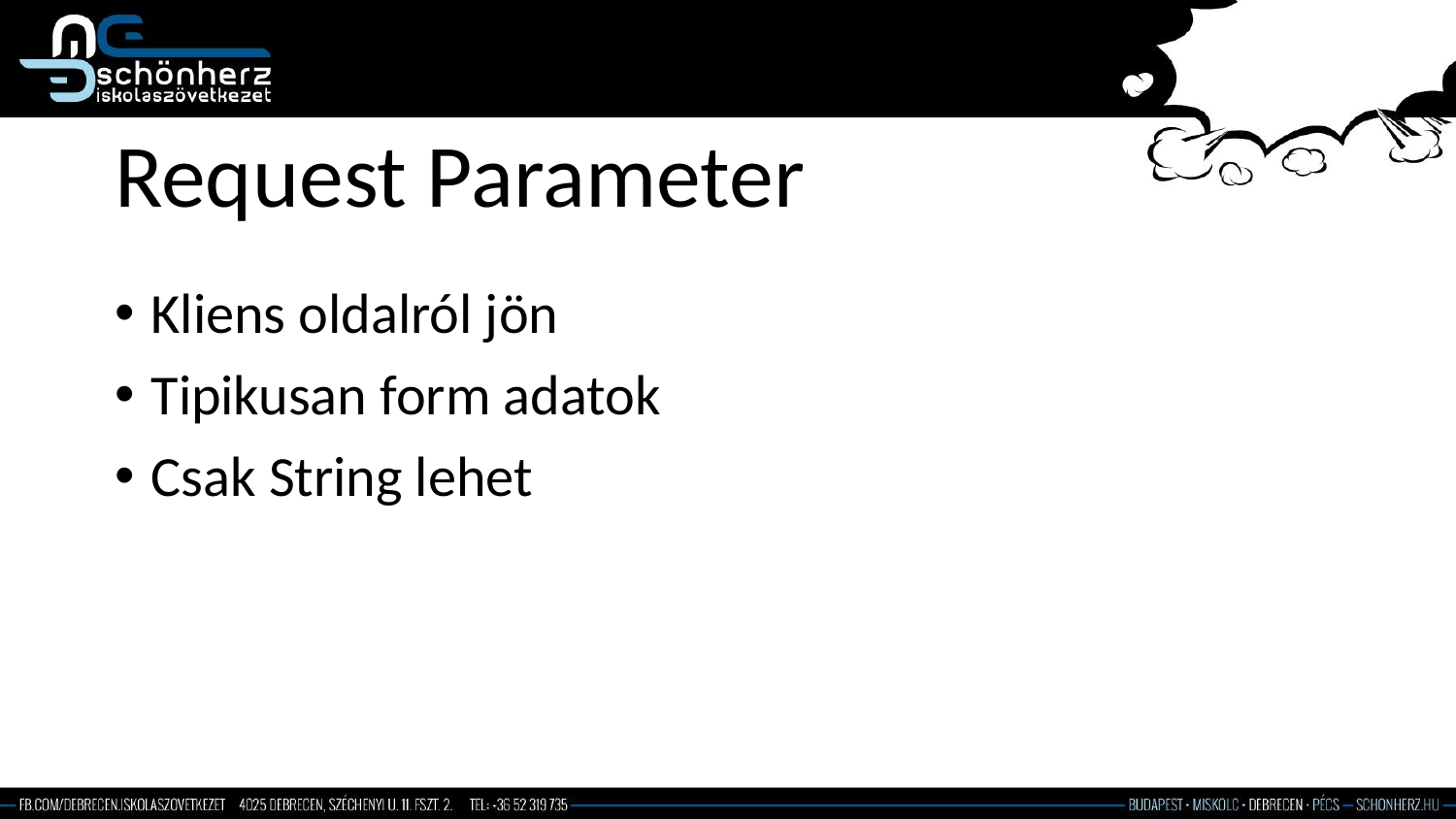

# Request Parameter

Kliens oldalról jön
Tipikusan form adatok
Csak String lehet